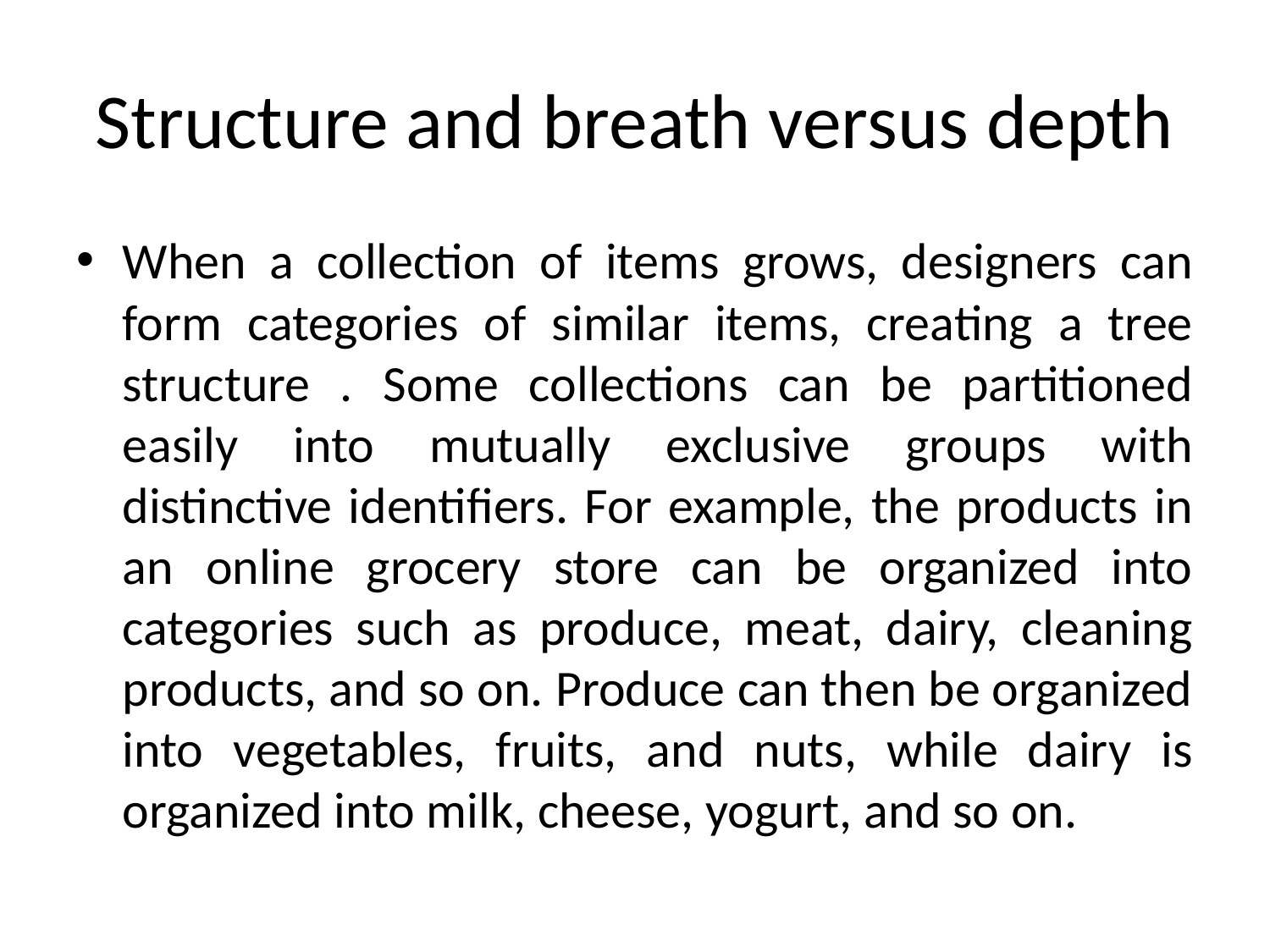

# Structure and breath versus depth
When a collection of items grows, designers can form categories of similar items, creating a tree structure . Some collections can be partitioned easily into mutually exclusive groups with distinctive identifiers. For example, the products in an online grocery store can be organized into categories such as produce, meat, dairy, cleaning products, and so on. Produce can then be organized into vegetables, fruits, and nuts, while dairy is organized into milk, cheese, yogurt, and so on.